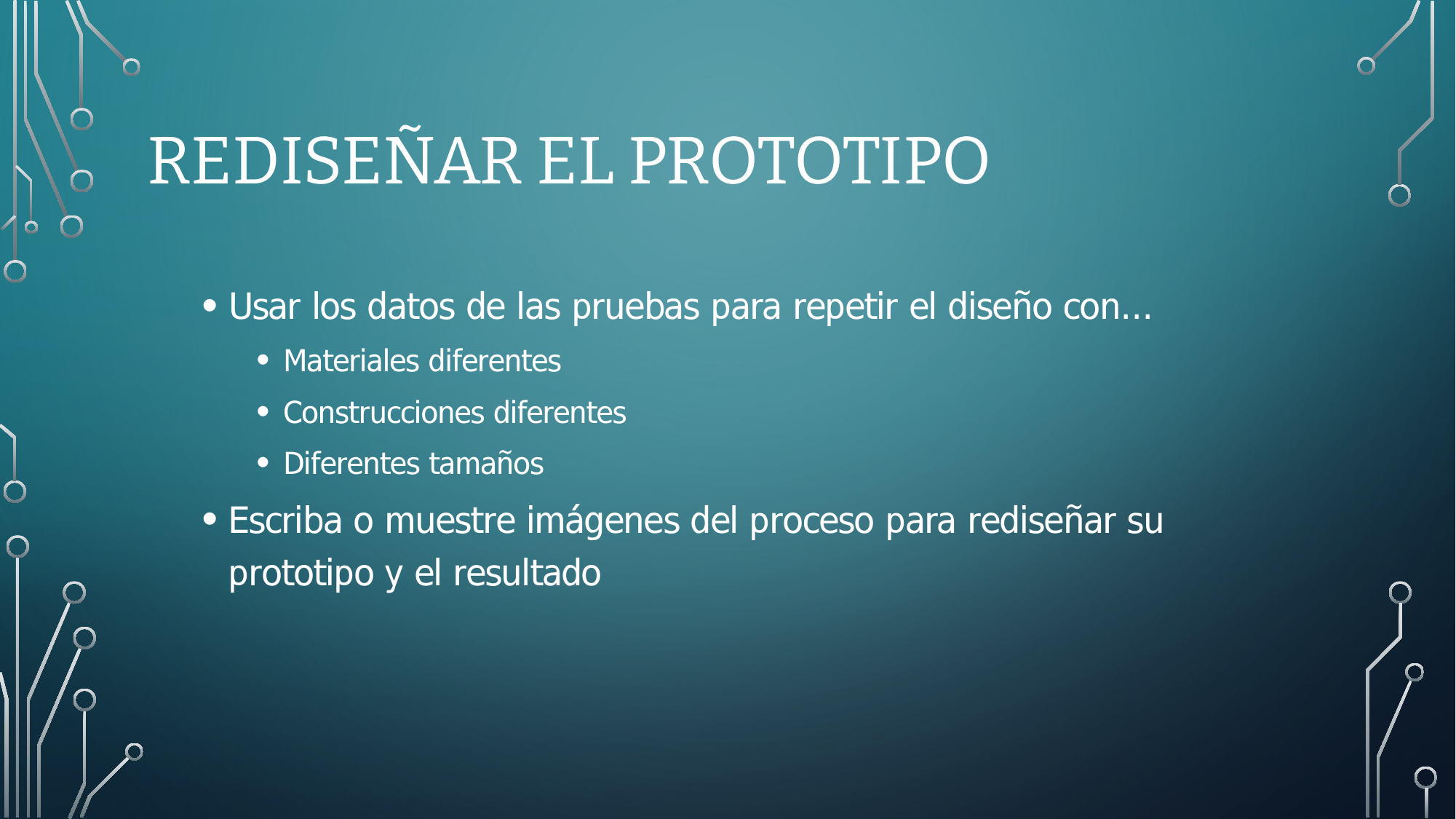

# Rediseñar el prototipo
Usar los datos de las pruebas para repetir el diseño con...
Materiales diferentes
Construcciones diferentes
Diferentes tamaños
Escriba o muestre imágenes del proceso para rediseñar su prototipo y el resultado